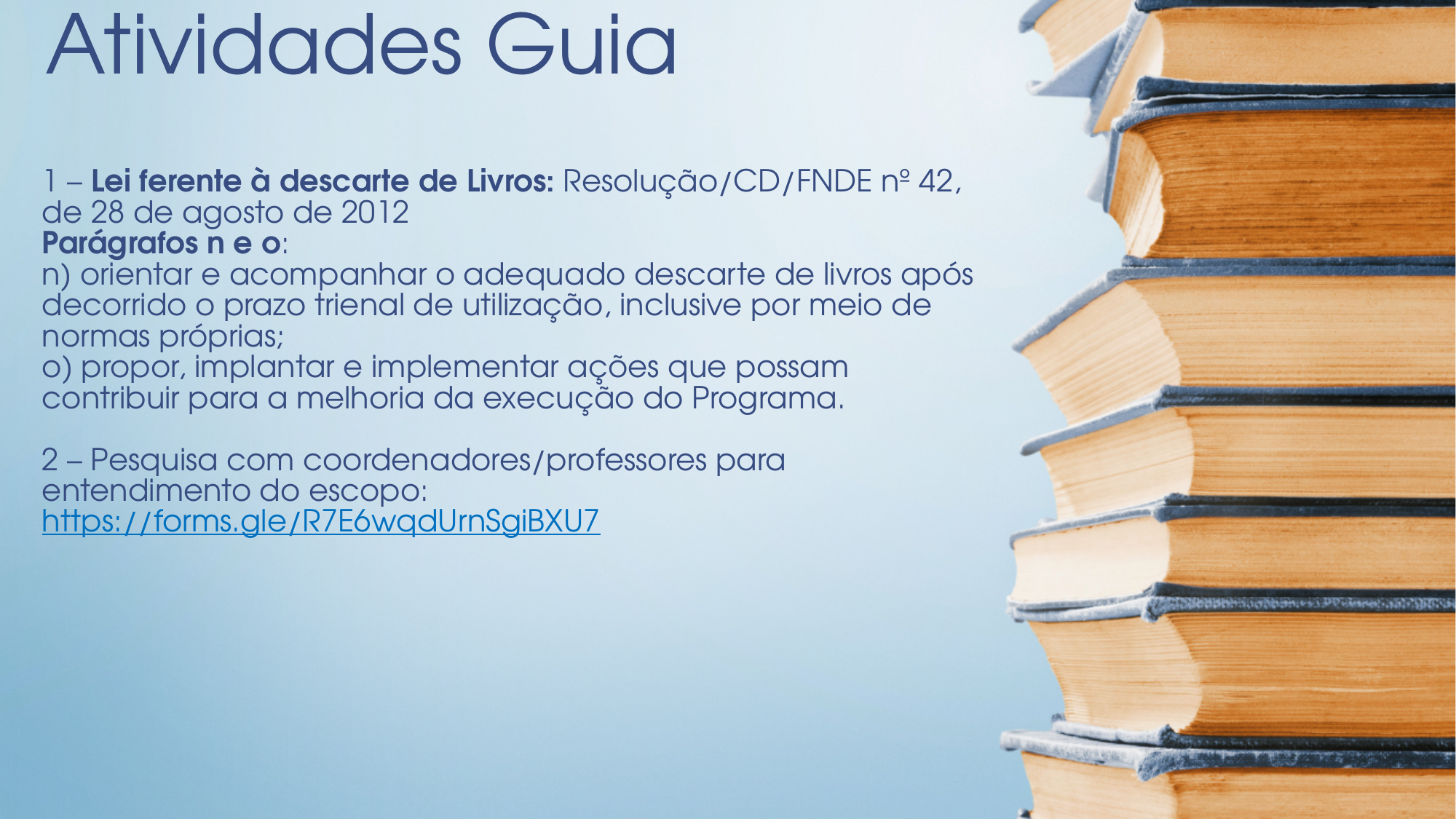

# Atividades Guia
1 – Lei ferente à descarte de Livros: Resolução/CD/FNDE nº 42, de 28 de agosto de 2012
Parágrafos n e o:
n) orientar e acompanhar o adequado descarte de livros após decorrido o prazo trienal de utilização, inclusive por meio de normas próprias;
o) propor, implantar e implementar ações que possam contribuir para a melhoria da execução do Programa.

2 – Pesquisa com coordenadores/professores para entendimento do escopo:
https://forms.gle/R7E6wqdUrnSgiBXU7